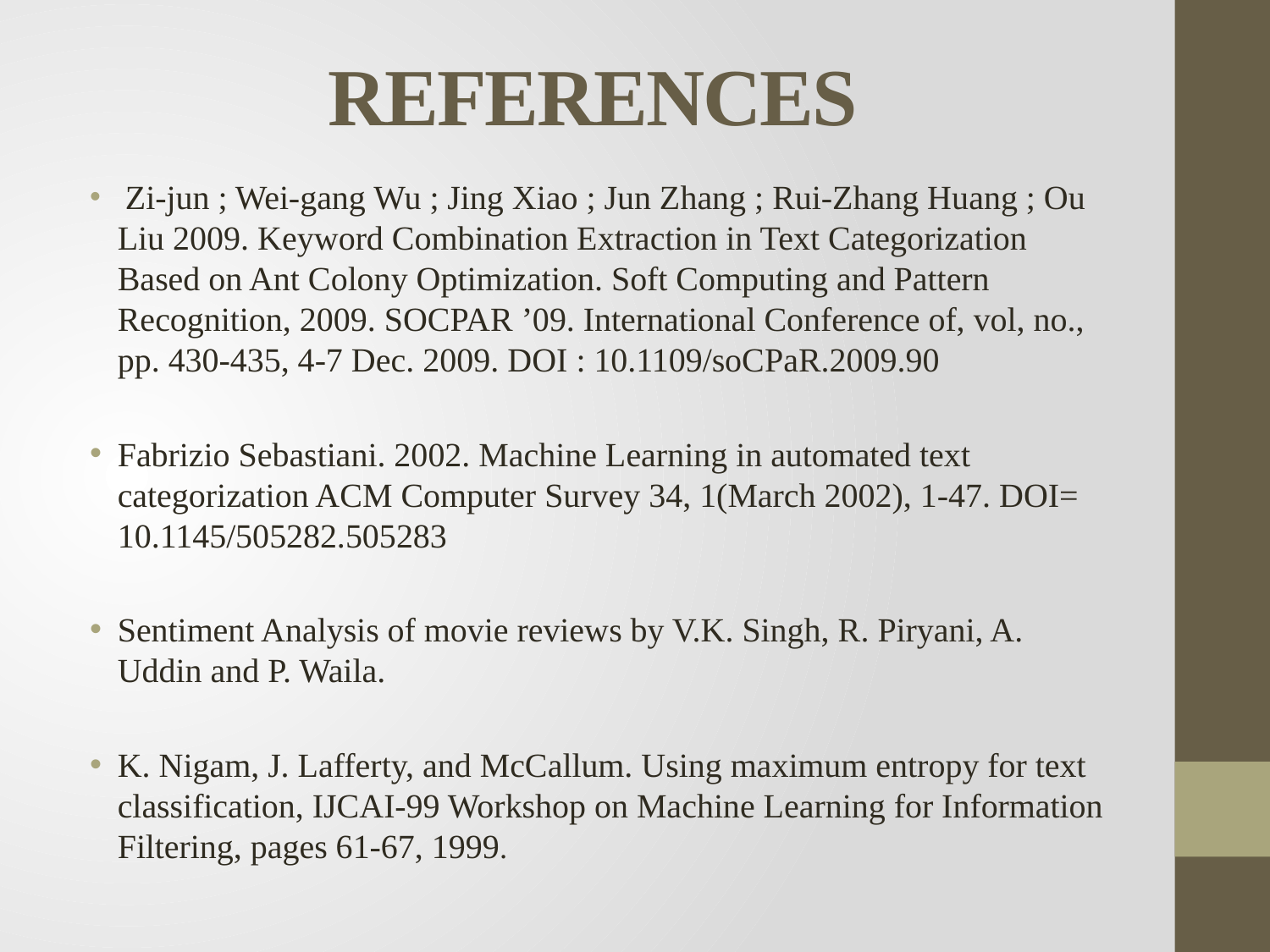

# REFERENCES
 Zi-jun ; Wei-gang Wu ; Jing Xiao ; Jun Zhang ; Rui-Zhang Huang ; Ou Liu 2009. Keyword Combination Extraction in Text Categorization Based on Ant Colony Optimization. Soft Computing and Pattern Recognition, 2009. SOCPAR ’09. International Conference of, vol, no., pp. 430-435, 4-7 Dec. 2009. DOI : 10.1109/soCPaR.2009.90

Fabrizio Sebastiani. 2002. Machine Learning in automated text categorization ACM Computer Survey 34, 1(March 2002), 1-47. DOI= 10.1145/505282.505283

Sentiment Analysis of movie reviews by V.K. Singh, R. Piryani, A. Uddin and P. Waila.

K. Nigam, J. Lafferty, and McCallum. Using maximum entropy for text classification, IJCAI-99 Workshop on Machine Learning for Information Filtering, pages 61-67, 1999.